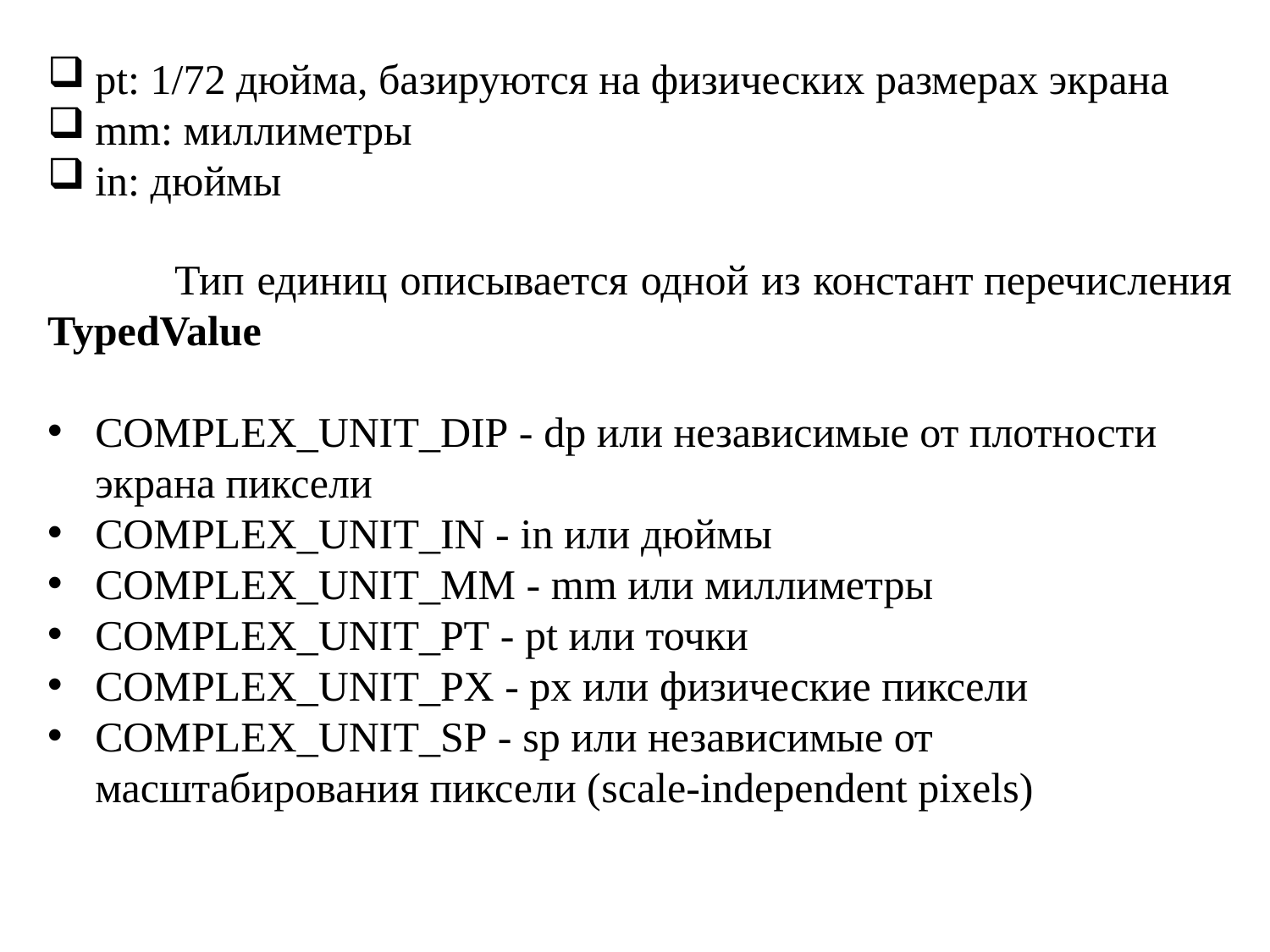

pt: 1/72 дюйма, базируются на физических размерах экрана
mm: миллиметры
in: дюймы
	Тип единиц описывается одной из констант перечисления TypedValue

COMPLEX_UNIT_DIP - dp или независимые от плотности экрана пиксели
COMPLEX_UNIT_IN - in или дюймы
COMPLEX_UNIT_MM - mm или миллиметры
COMPLEX_UNIT_PT - pt или точки
COMPLEX_UNIT_PX - px или физические пиксели
COMPLEX_UNIT_SP - sp или независимые от масштабирования пиксели (scale-independent pixels)